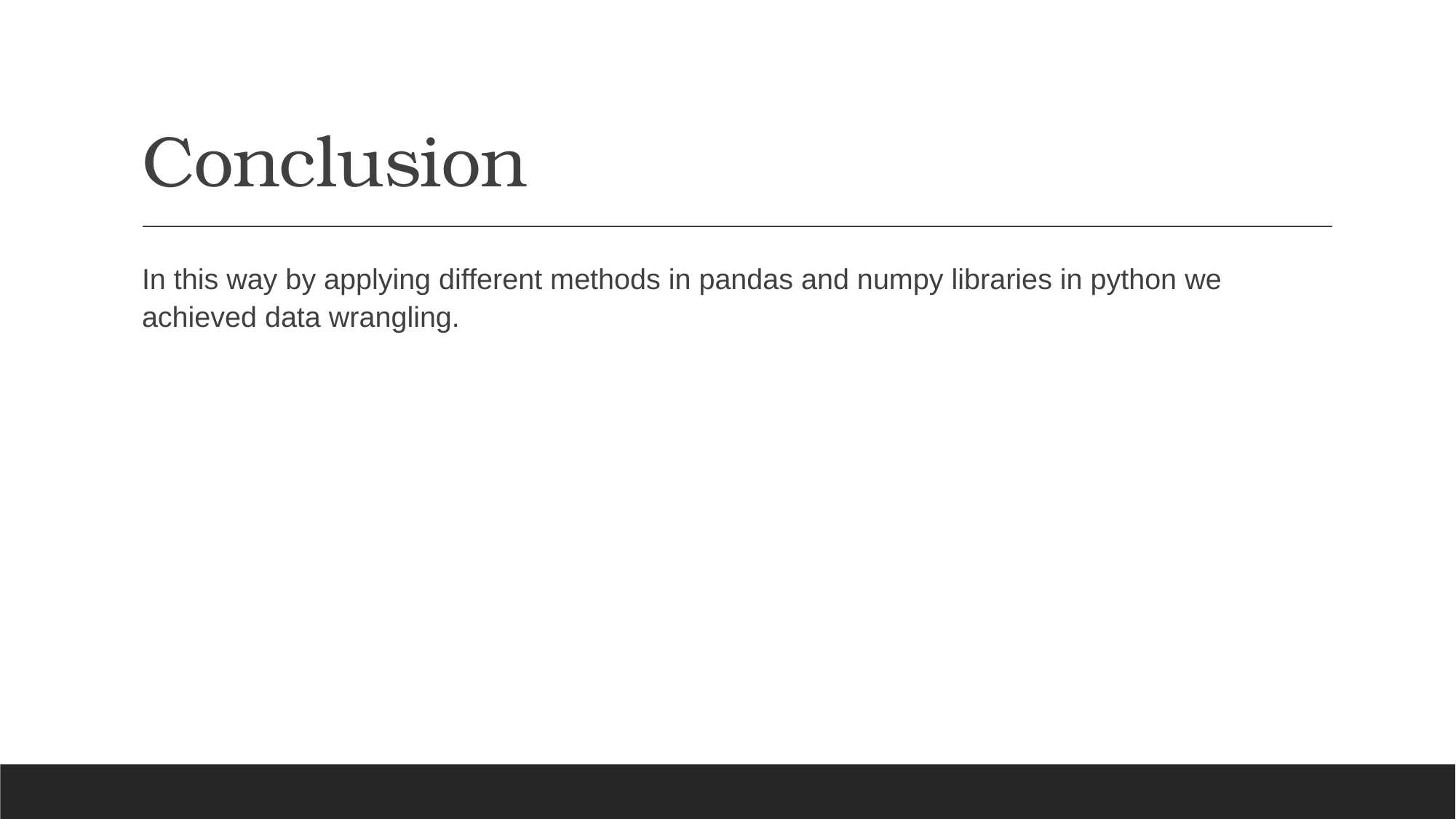

# Conclusion
In this way by applying different methods in pandas and numpy libraries in python we achieved data wrangling.